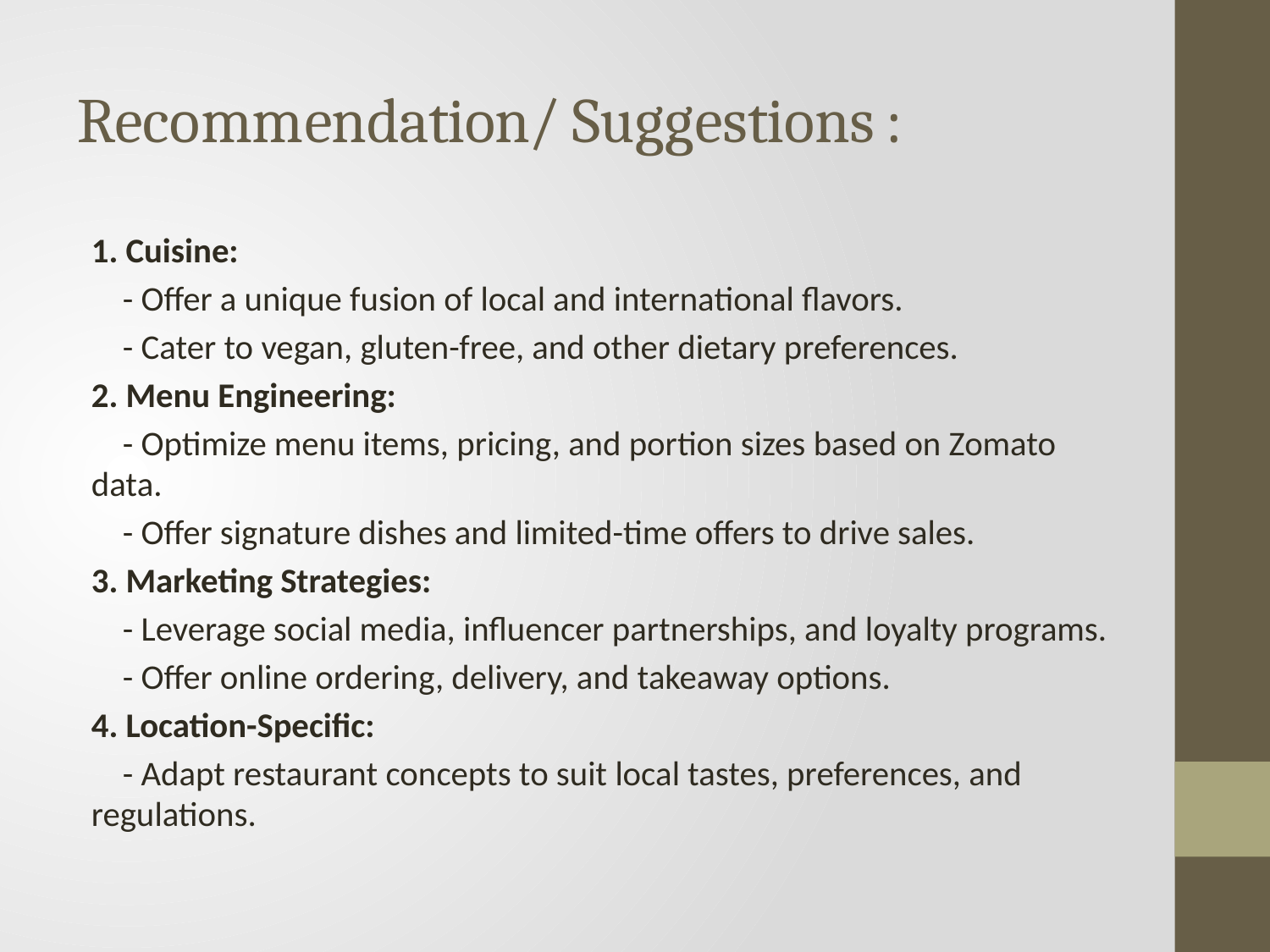

# Recommendation/ Suggestions :
1. Cuisine:
    - Offer a unique fusion of local and international flavors.
    - Cater to vegan, gluten-free, and other dietary preferences.
2. Menu Engineering:
    - Optimize menu items, pricing, and portion sizes based on Zomato data.
    - Offer signature dishes and limited-time offers to drive sales.
3. Marketing Strategies:
    - Leverage social media, influencer partnerships, and loyalty programs.
    - Offer online ordering, delivery, and takeaway options.
4. Location-Specific:
    - Adapt restaurant concepts to suit local tastes, preferences, and regulations.